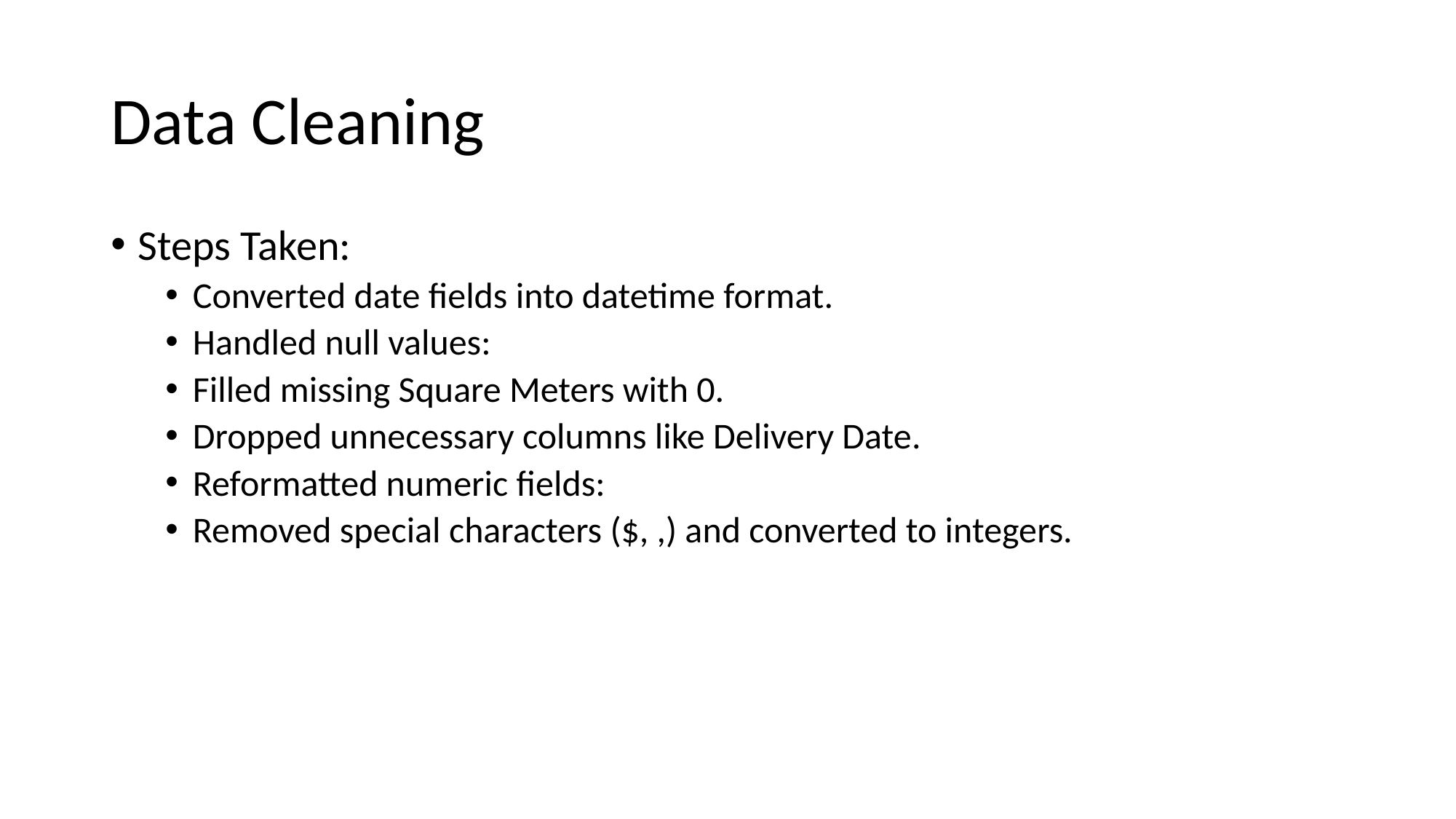

# Data Cleaning
Steps Taken:
Converted date fields into datetime format.
Handled null values:
Filled missing Square Meters with 0.
Dropped unnecessary columns like Delivery Date.
Reformatted numeric fields:
Removed special characters ($, ,) and converted to integers.